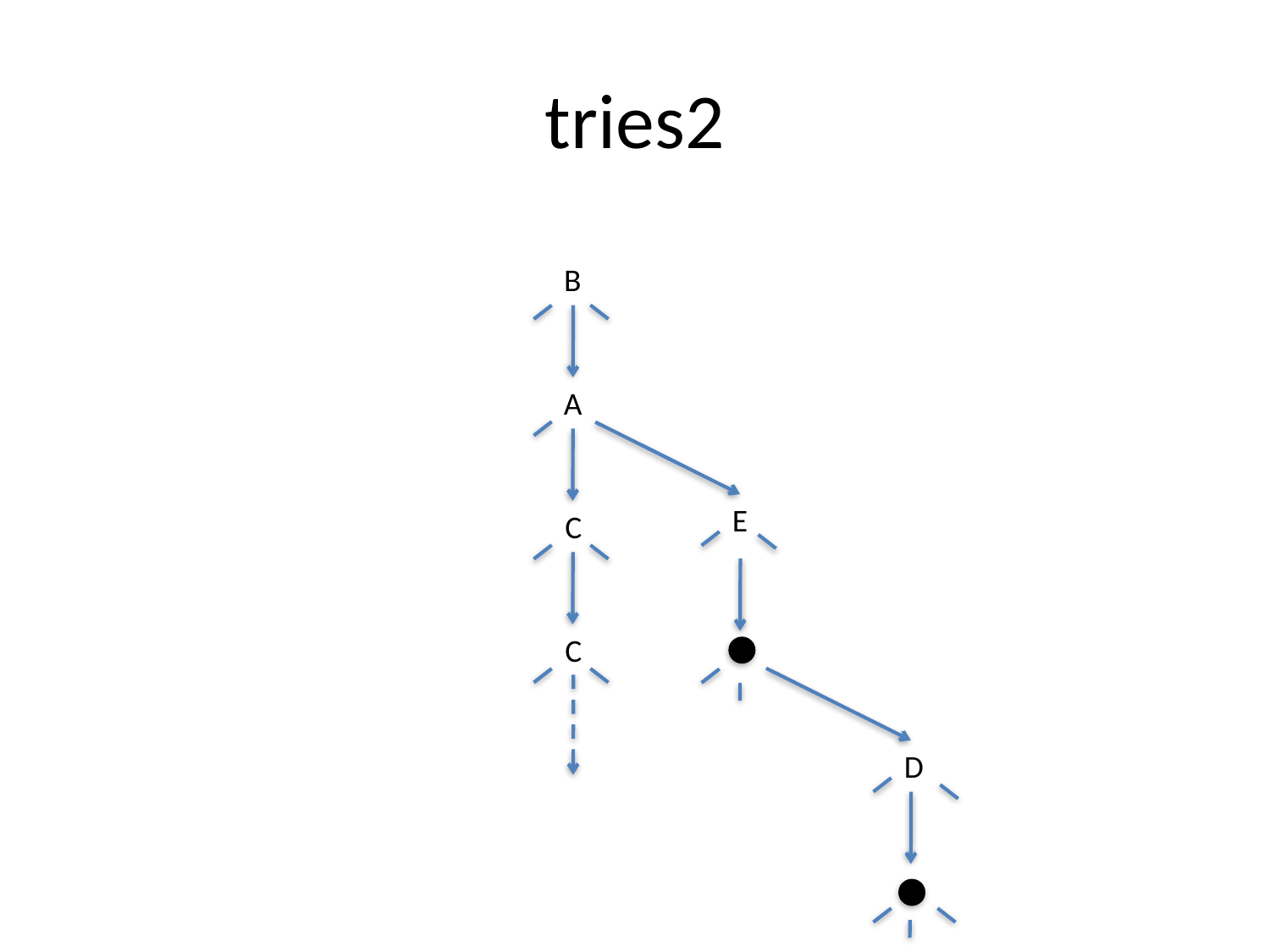

# tries2
B
A
E
C
C

D